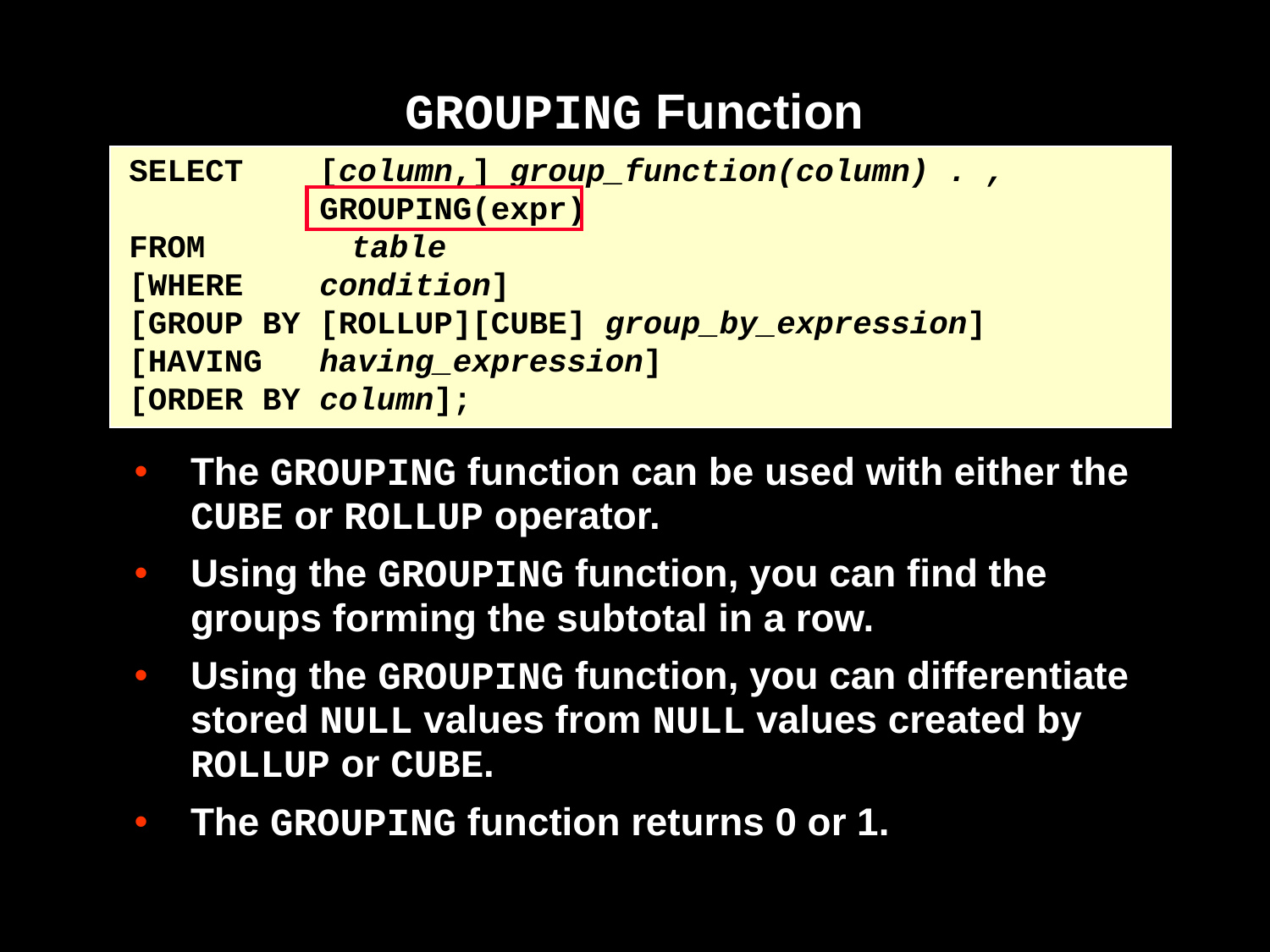

# GROUPING Function

SELECT    [column,] group_function(column) . ,
          GROUPING(expr)
FROM	     table
[WHERE    condition]
[GROUP BY [ROLLUP][CUBE] group_by_expression]
[HAVING   having_expression]
[ORDER BY column];

The GROUPING function can be used with either the CUBE or ROLLUP operator.
Using the GROUPING function, you can find the groups forming the subtotal in a row.
Using the GROUPING function, you can differentiate stored NULL values from NULL values created by ROLLUP or CUBE.
The GROUPING function returns 0 or 1.